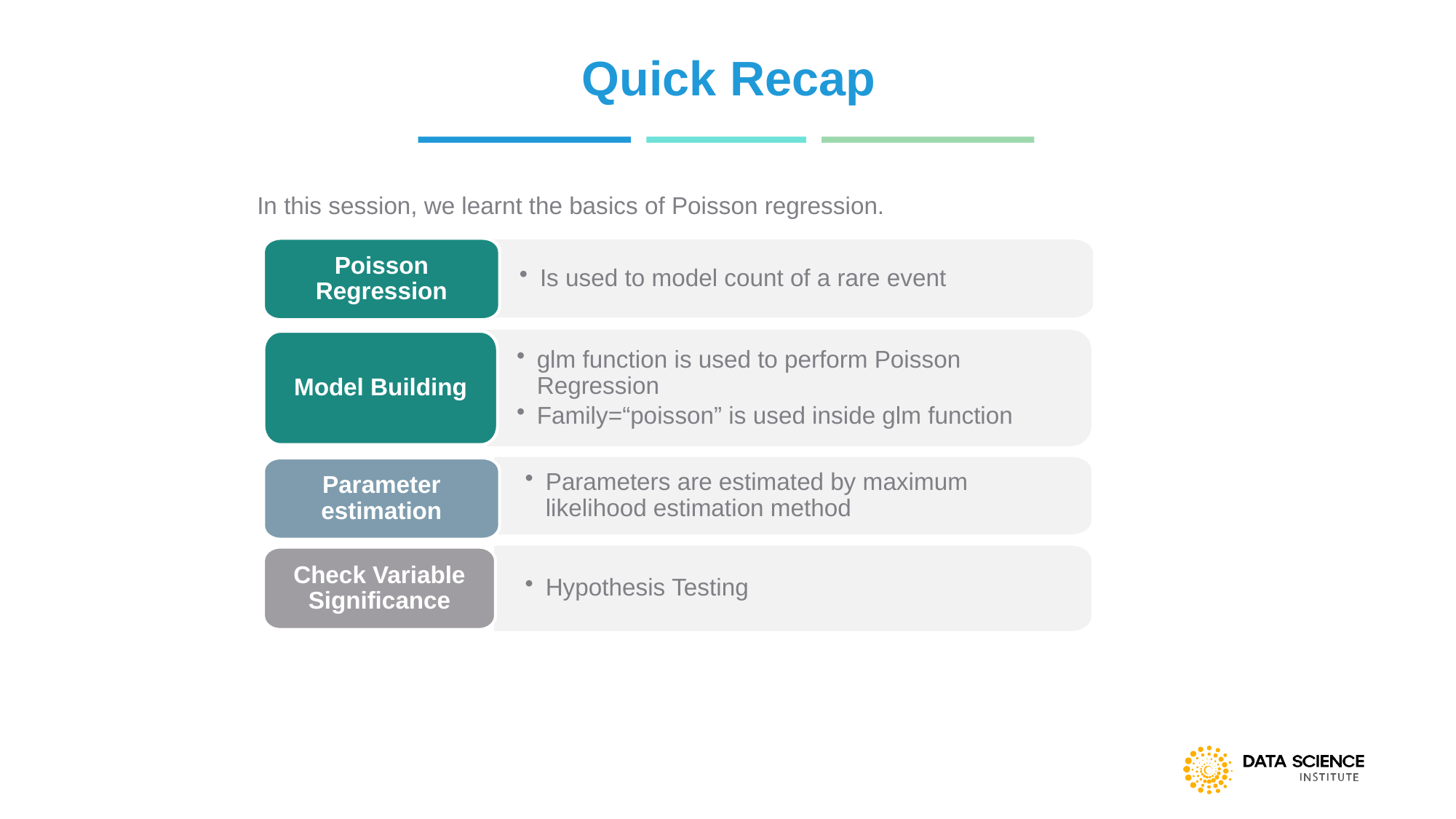

Quick Recap

In this session, we learnt the basics of Poisson regression.
Poisson Regression
Is used to model count of a rare event
Model Building
glm function is used to perform Poisson Regression
Family=“poisson” is used inside glm function
Parameter estimation
Parameters are estimated by maximum likelihood estimation method
Hypothesis Testing
Check Variable Significance